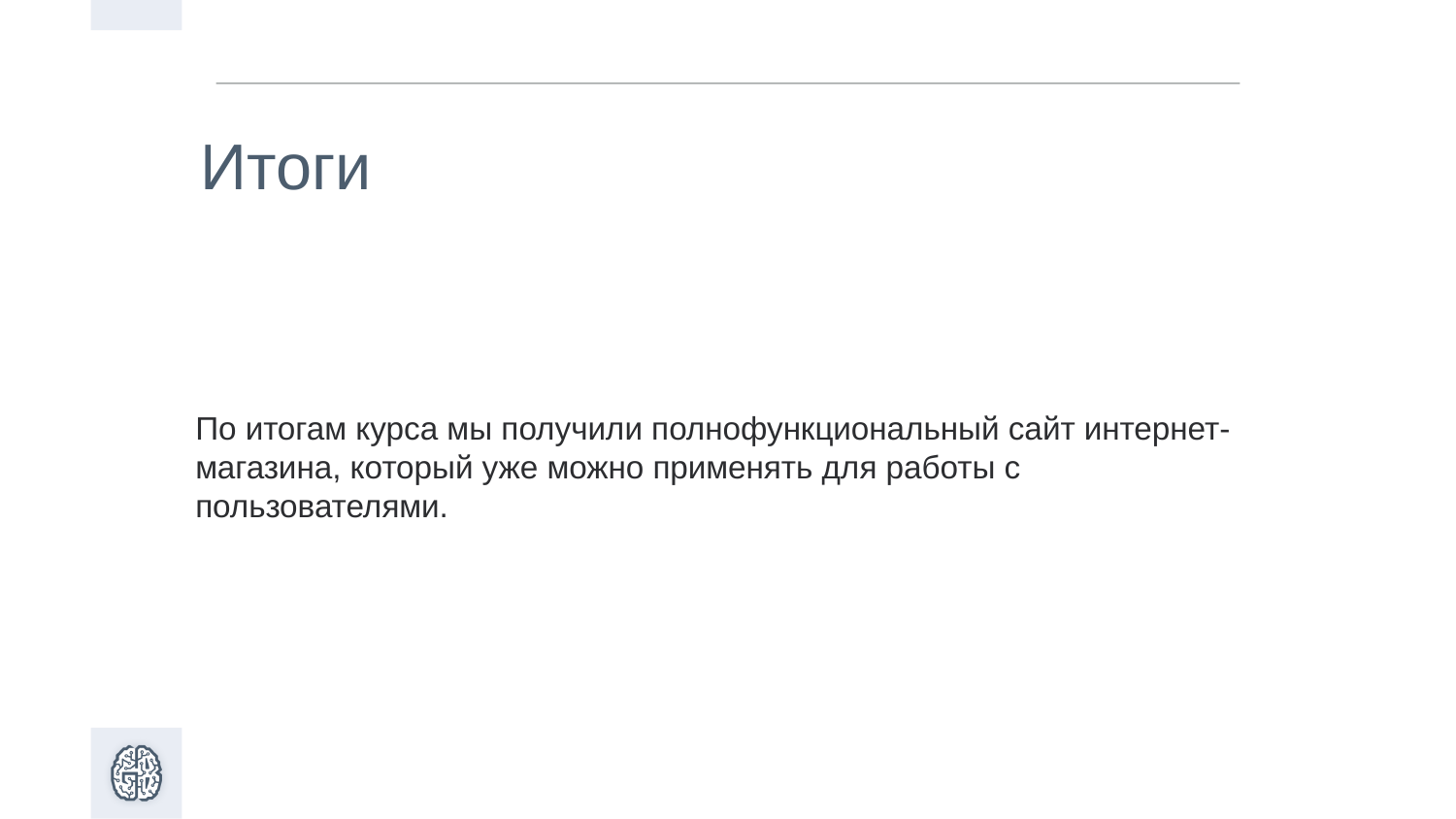

# Итоги
По итогам курса мы получили полнофункциональный сайт интернет-магазина, который уже можно применять для работы с пользователями.